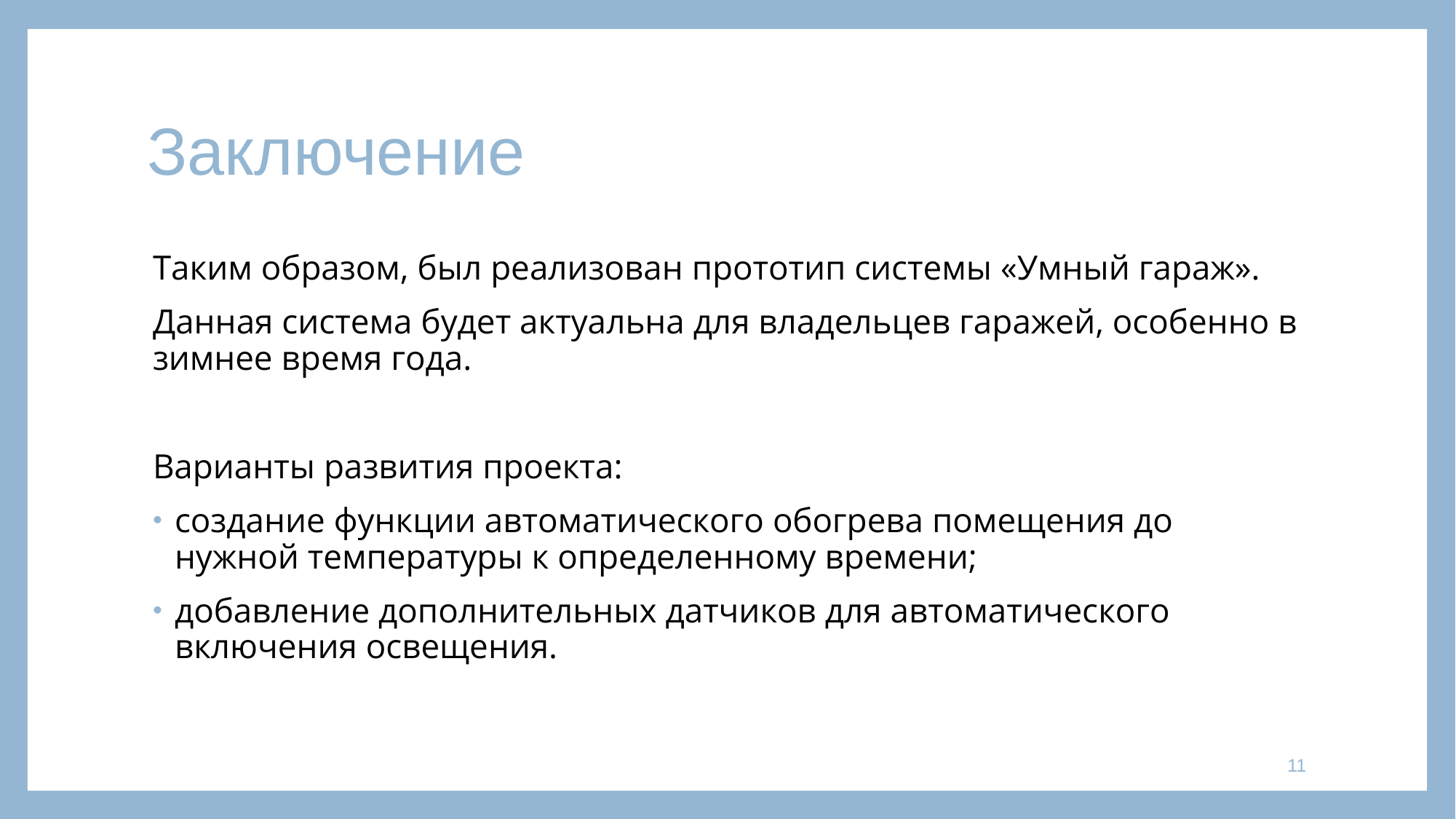

# Заключение
Таким образом, был реализован прототип системы «Умный гараж».
Данная система будет актуальна для владельцев гаражей, особенно в зимнее время года.

Варианты развития проекта:
создание функции автоматического обогрева помещения до нужной температуры к определенному времени;
добавление дополнительных датчиков для автоматического включения освещения.
11